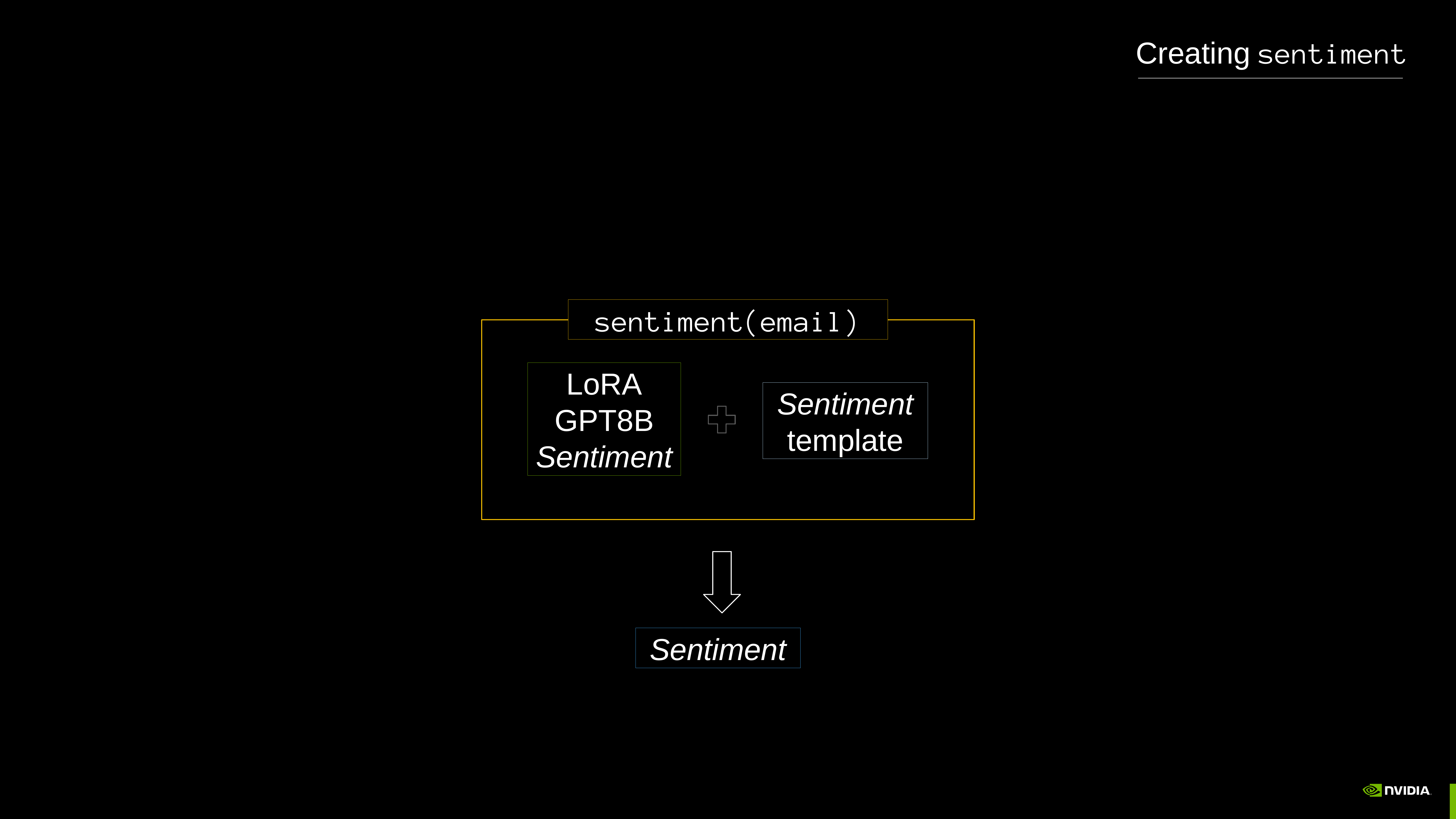

Creating sentiment
sentiment(email)

Sentiment
template

LoRA
GPT8B
Sentiment

Sentiment